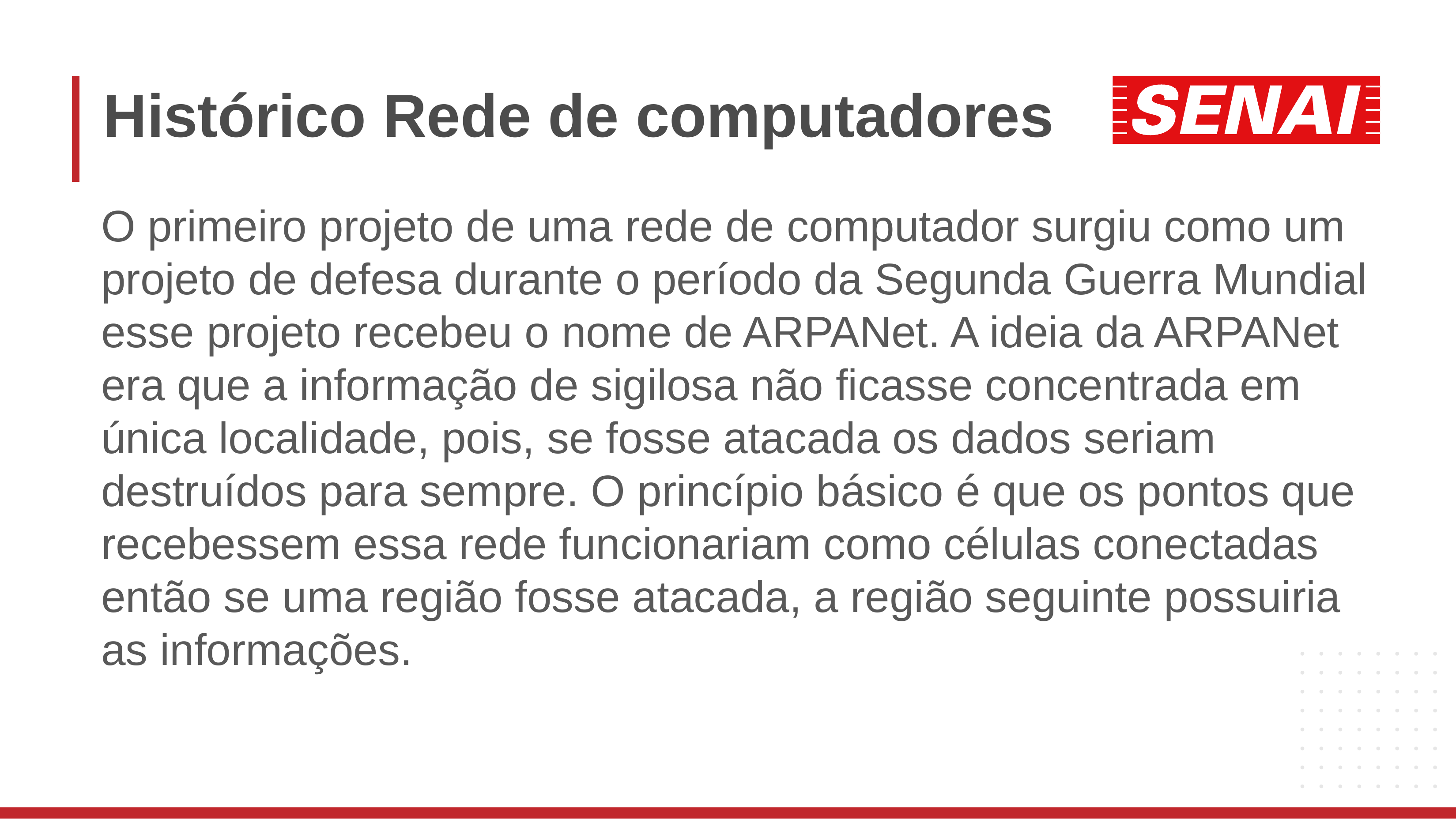

# Histórico Rede de computadores

O primeiro projeto de uma rede de computador surgiu como um projeto de defesa durante o período da Segunda Guerra Mundial esse projeto recebeu o nome de ARPANet. A ideia da ARPANet era que a informação de sigilosa não ficasse concentrada em única localidade, pois, se fosse atacada os dados seriam destruídos para sempre. O princípio básico é que os pontos que recebessem essa rede funcionariam como células conectadas então se uma região fosse atacada, a região seguinte possuiria as informações.